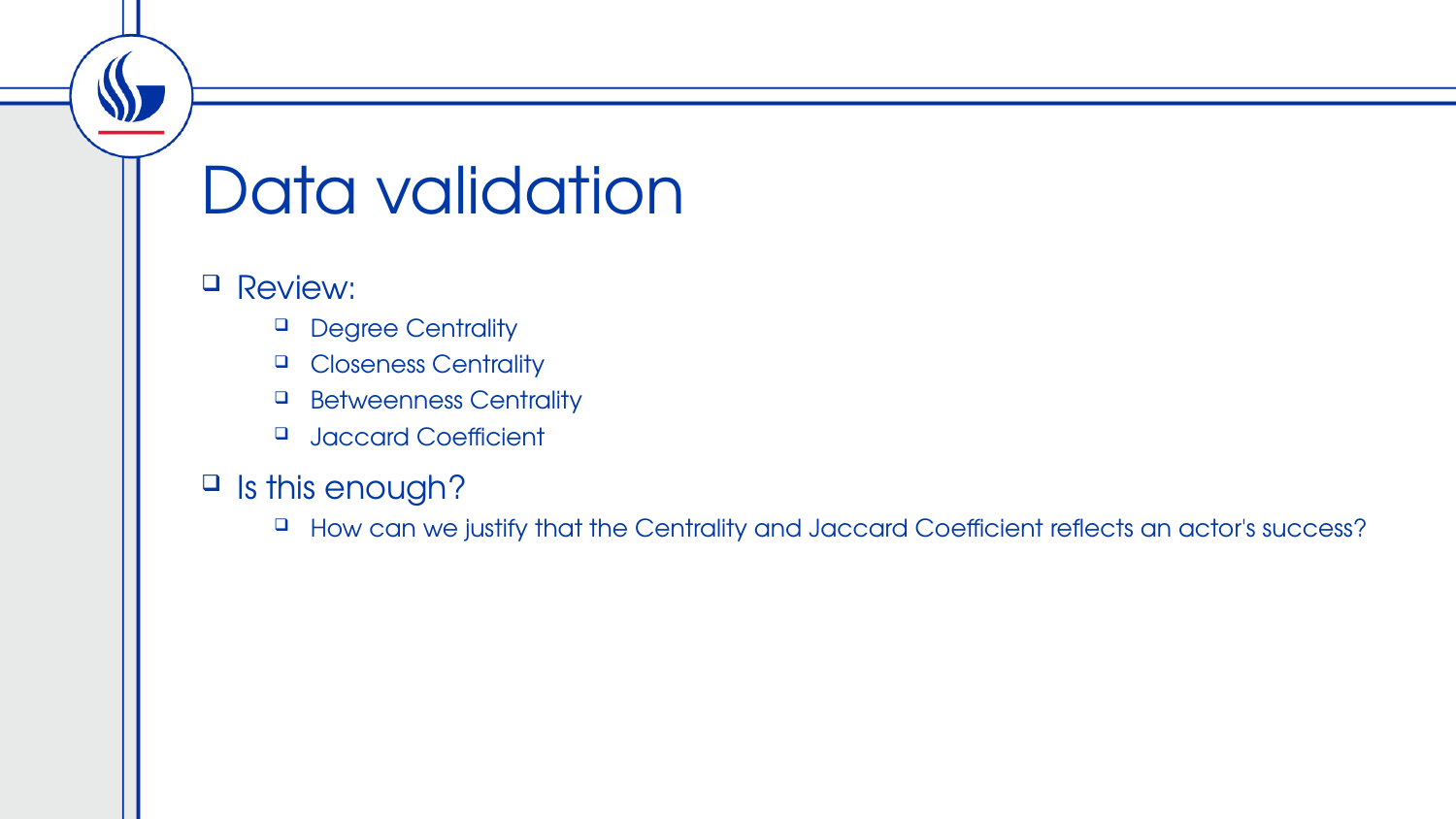

# Data validation
Review:
Degree Centrality
Closeness Centrality
Betweenness Centrality
Jaccard Coefficient
Is this enough?
How can we justify that the Centrality and Jaccard Coefficient reflects an actor's success?